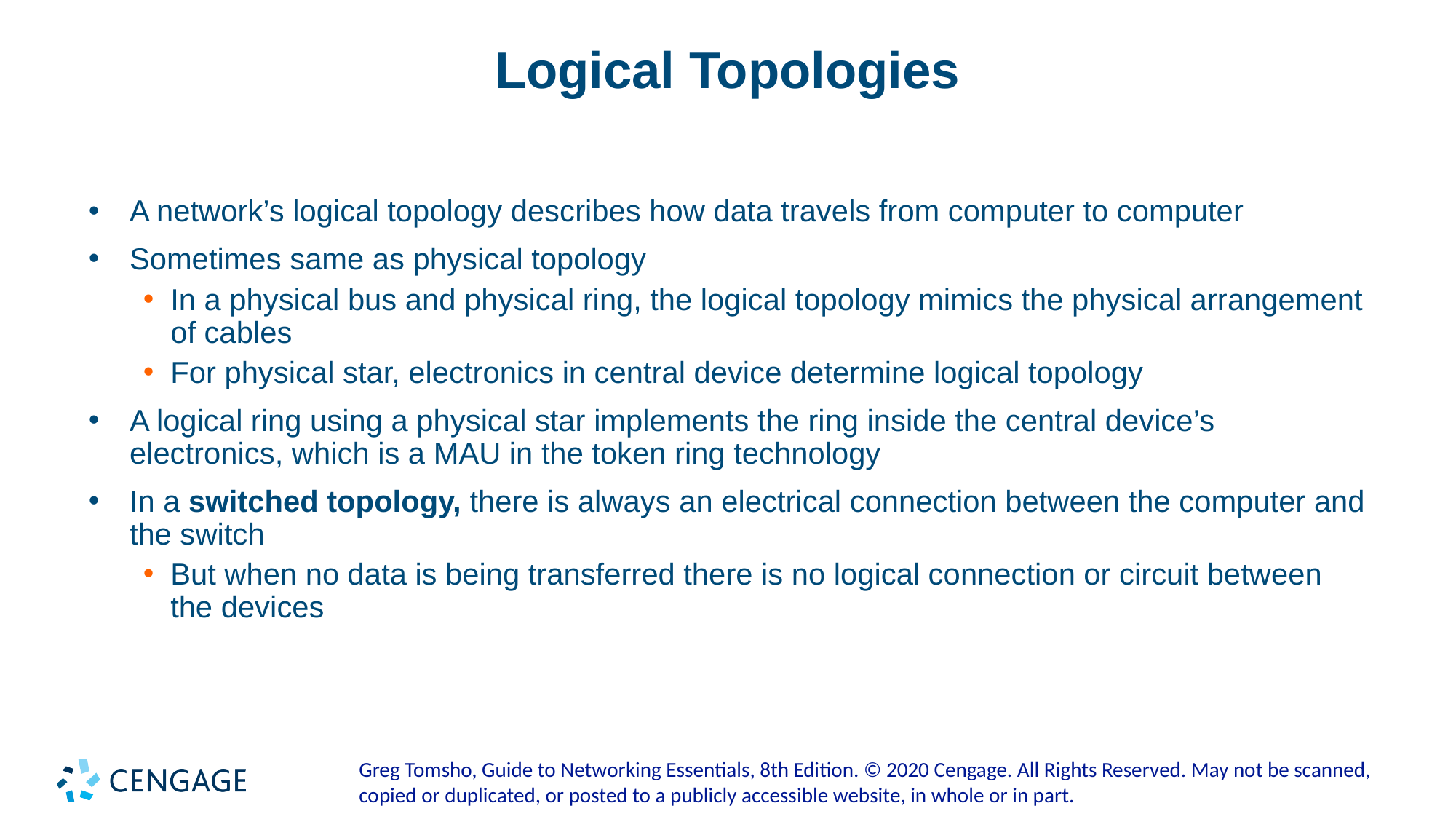

# Logical Topologies
A network’s logical topology describes how data travels from computer to computer
Sometimes same as physical topology
In a physical bus and physical ring, the logical topology mimics the physical arrangement of cables
For physical star, electronics in central device determine logical topology
A logical ring using a physical star implements the ring inside the central device’s electronics, which is a MAU in the token ring technology
In a switched topology, there is always an electrical connection between the computer and the switch
But when no data is being transferred there is no logical connection or circuit between the devices